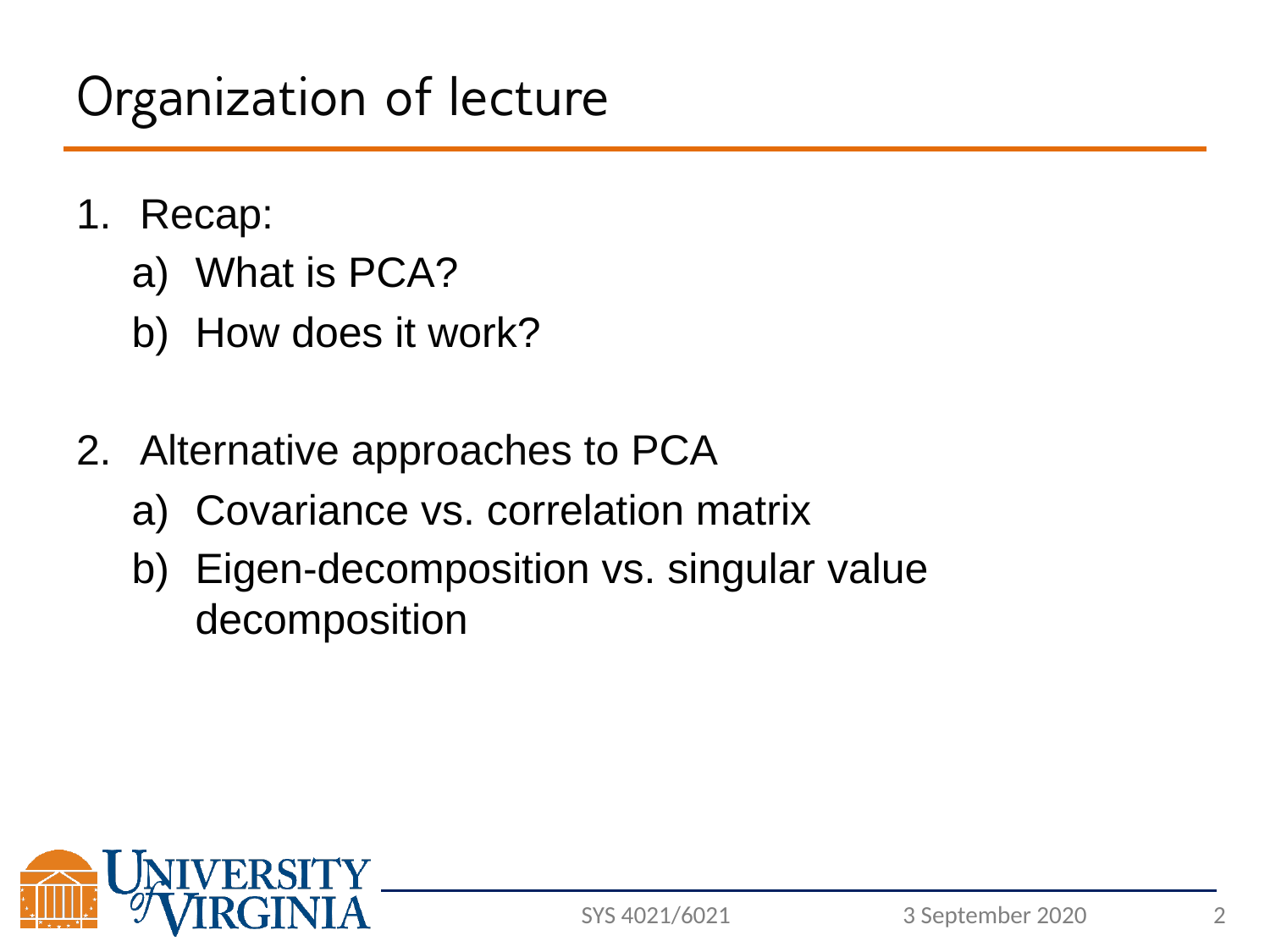

# Organization of lecture
Recap:
What is PCA?
How does it work?

Alternative approaches to PCA
Covariance vs. correlation matrix
Eigen-decomposition vs. singular value decomposition